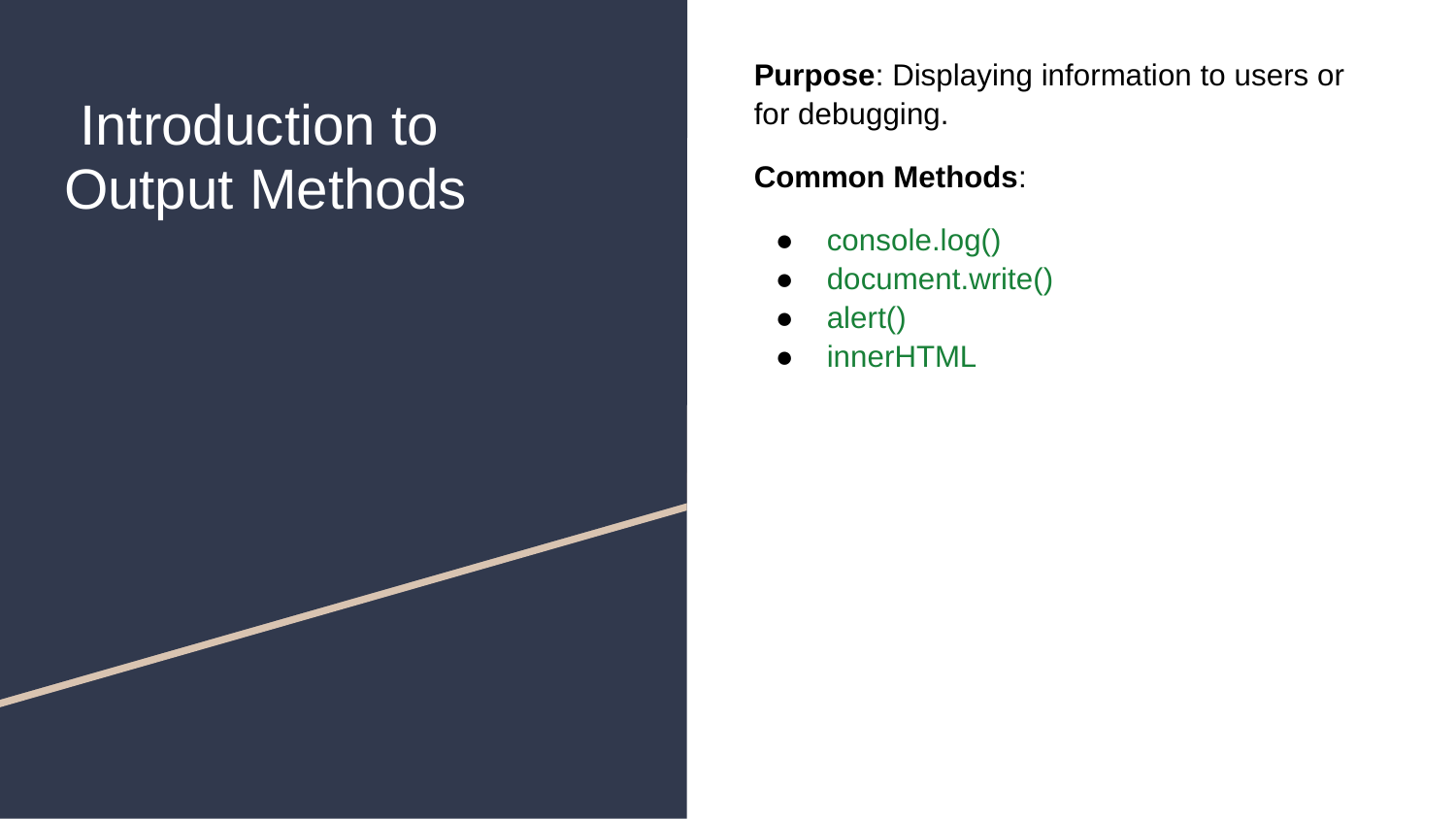

Purpose: Displaying information to users or for debugging.
Common Methods:
console.log()
document.write()
alert()
innerHTML

# Introduction to Output Methods